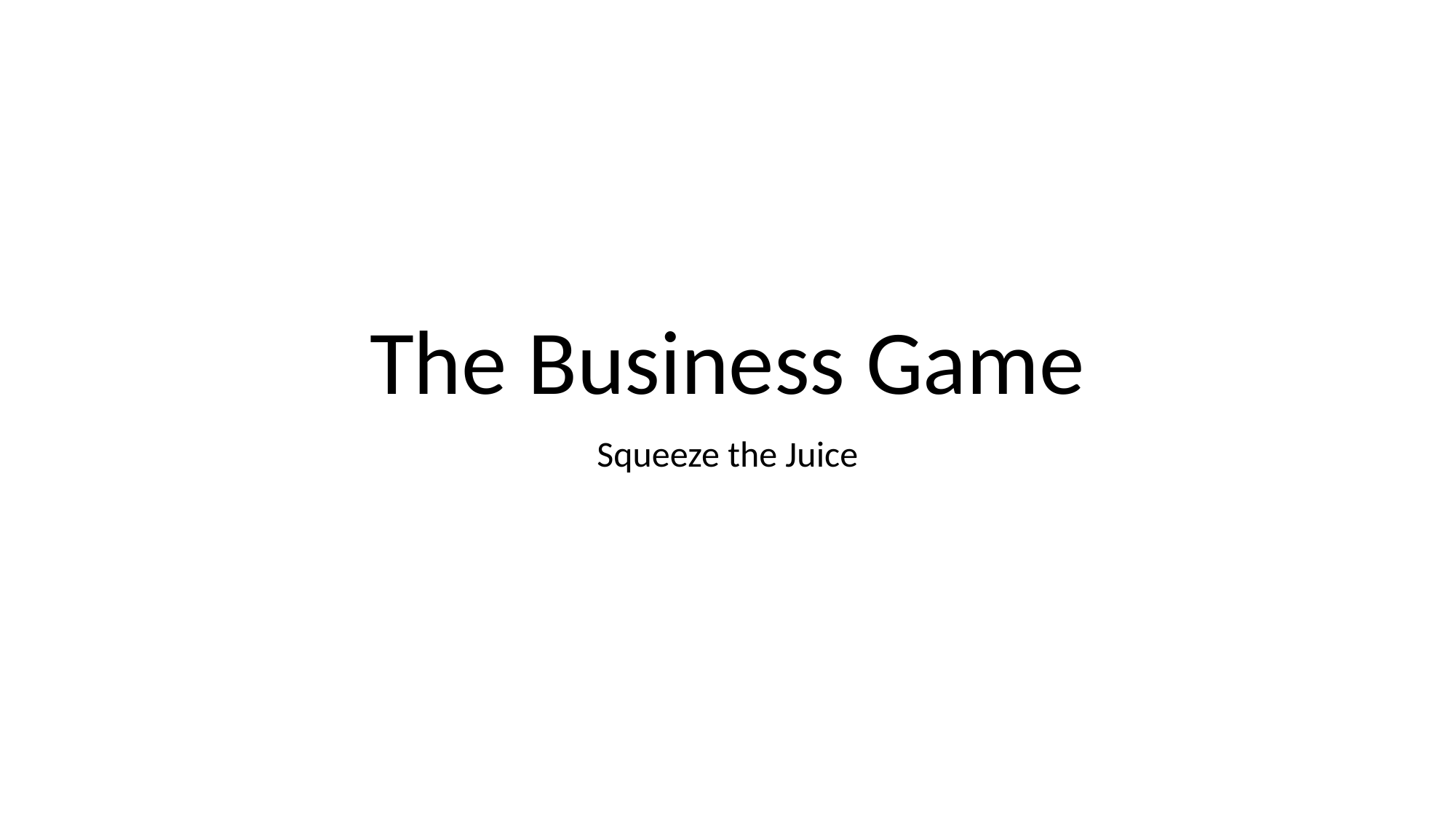

# The Business Game
Squeeze the Juice